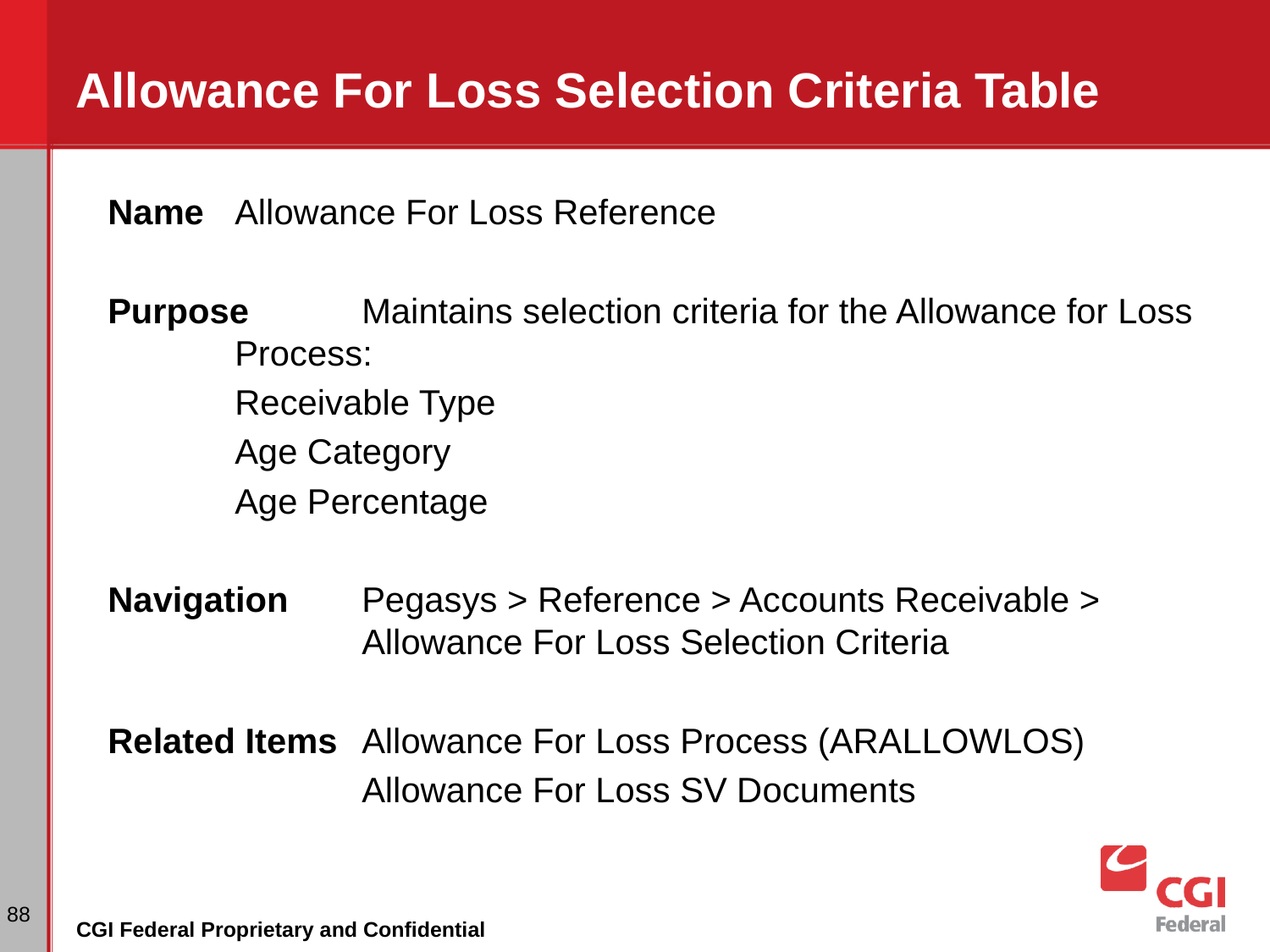

# Allowance For Loss Selection Criteria Table
Name	Allowance For Loss Reference

Purpose	Maintains selection criteria for the Allowance for Loss 	Process:
	Receivable Type
	Age Category
	Age Percentage

Navigation	Pegasys > Reference > Accounts Receivable > 			Allowance For Loss Selection Criteria

Related Items 	Allowance For Loss Process (ARALLOWLOS)
		Allowance For Loss SV Documents
88
CGI Federal Proprietary and Confidential